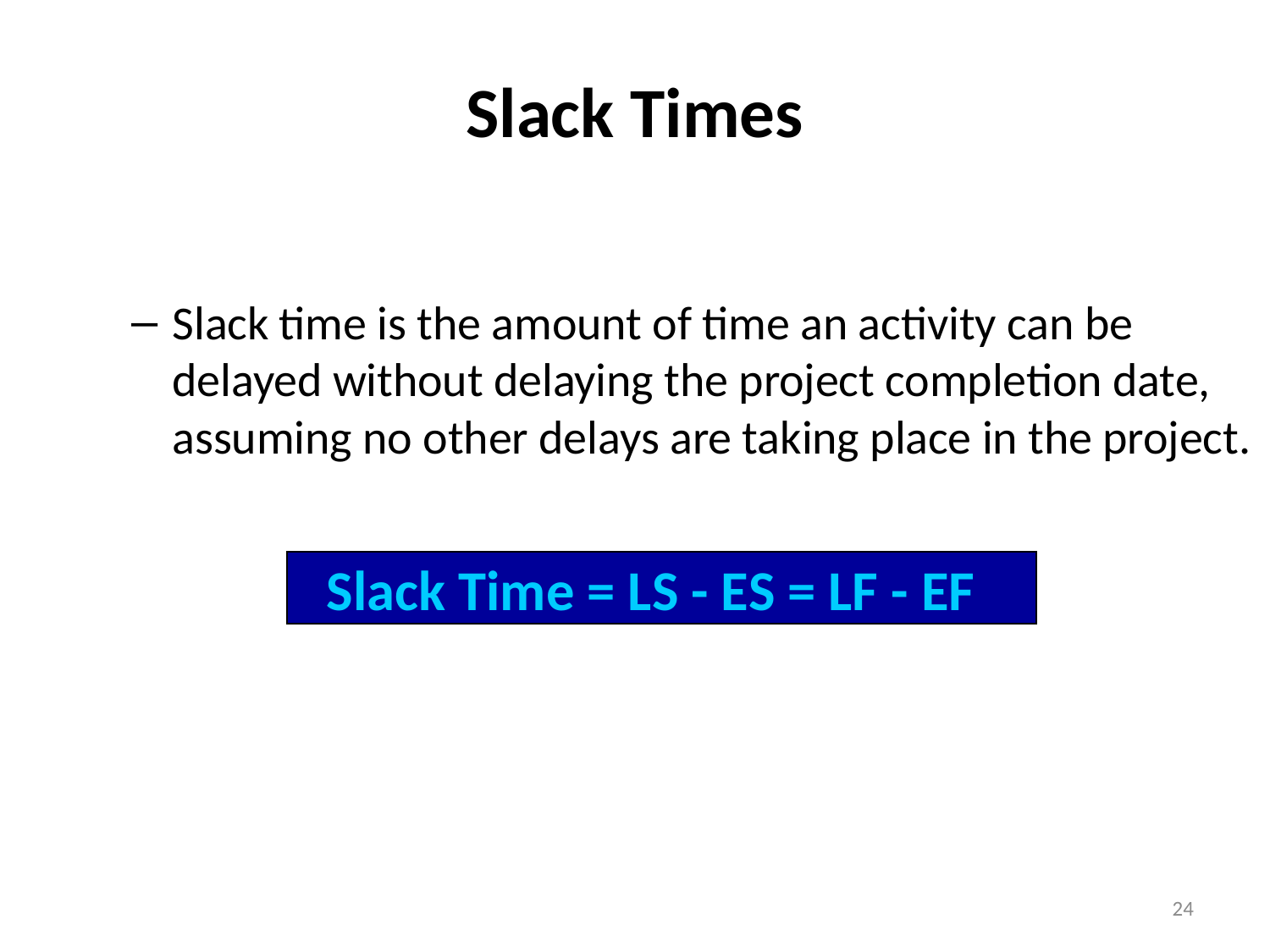

# Slack Times
Slack time is the amount of time an activity can be delayed without delaying the project completion date, assuming no other delays are taking place in the project.

Slack Time = LS - ES = LF - EF
24